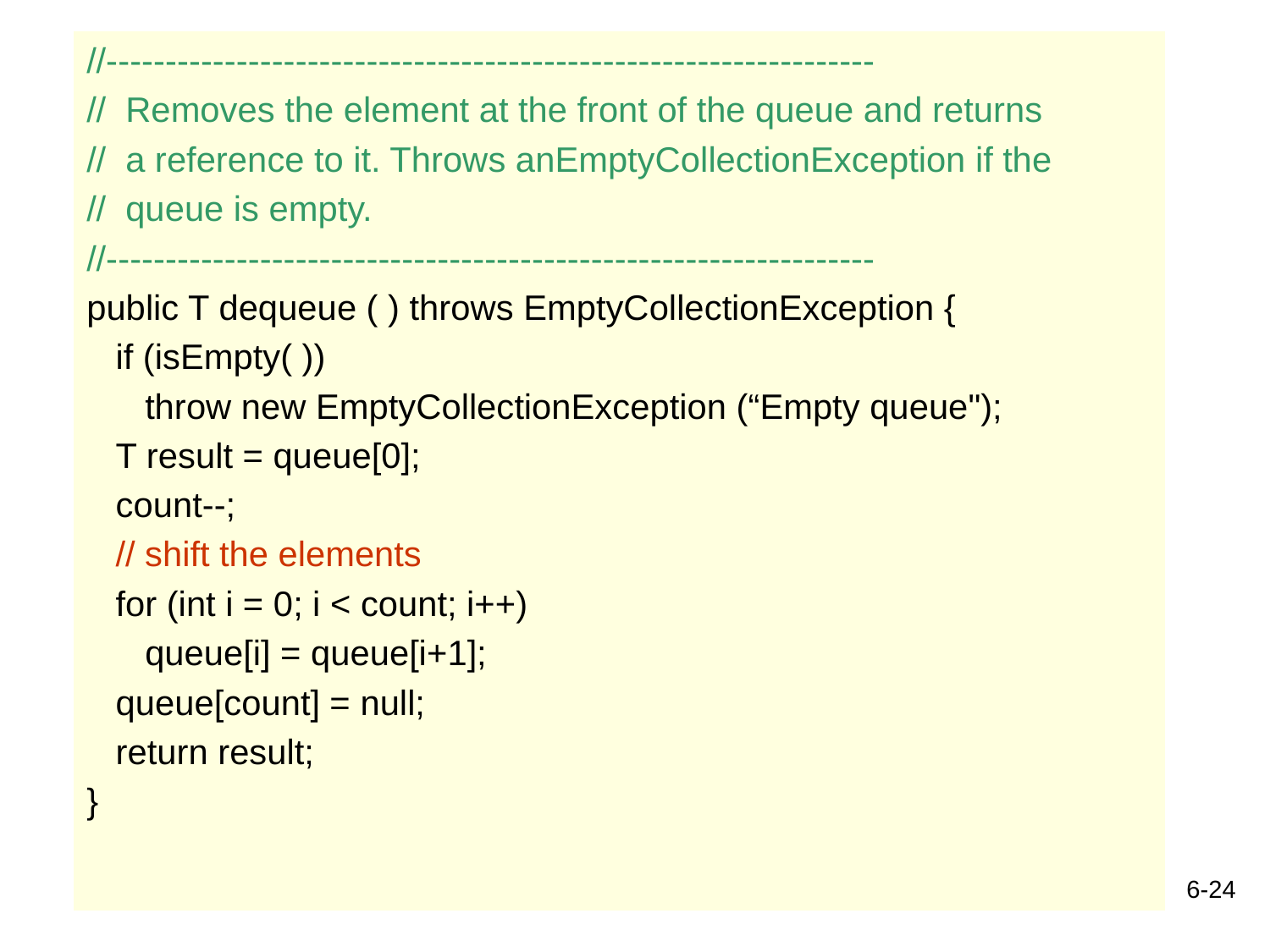

//-----------------------------------------------------------------
//  Removes the element at the front of the queue and returns
//  a reference to it. Throws anEmptyCollectionException if the
//  queue is empty.
//-----------------------------------------------------------------
public T dequeue ( ) throws EmptyCollectionException {
   if (isEmpty( ))
      throw new EmptyCollectionException (“Empty queue");
   T result = queue[0];
   count--;
   // shift the elements
   for (int i = 0; i < count; i++)
      queue[i] = queue[i+1];
   queue[count] = null;
   return result;
}
6-24